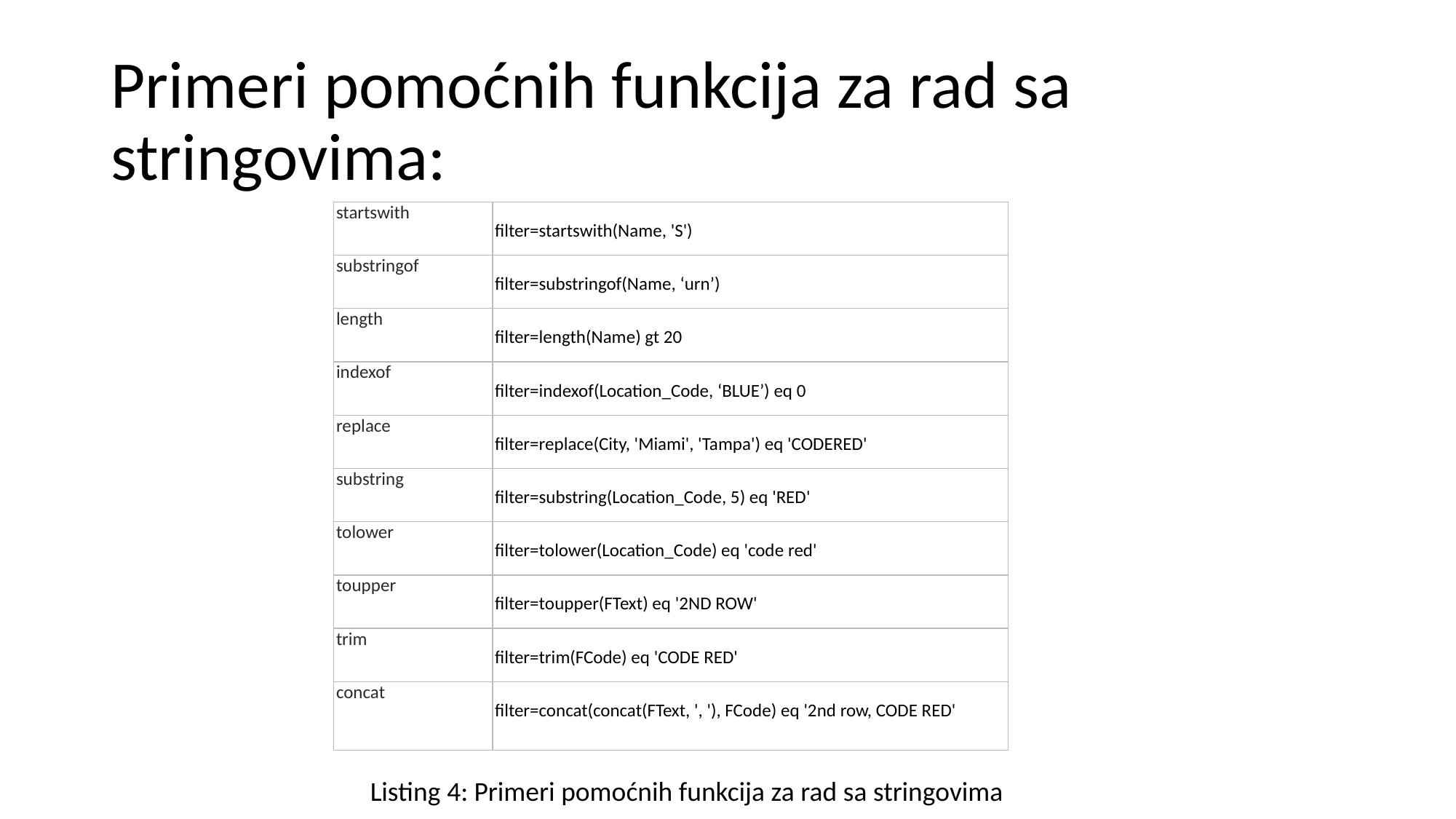

# Primeri pomoćnih funkcija za rad sa stringovima:
| startswith | filter=startswith(Name, 'S') |
| --- | --- |
| substringof | filter=substringof(Name, ‘urn’) |
| length | filter=length(Name) gt 20 |
| indexof | filter=indexof(Location\_Code, ‘BLUE’) eq 0 |
| replace | filter=replace(City, 'Miami', 'Tampa') eq 'CODERED' |
| substring | filter=substring(Location\_Code, 5) eq 'RED' |
| tolower | filter=tolower(Location\_Code) eq 'code red' |
| toupper | filter=toupper(FText) eq '2ND ROW' |
| trim | filter=trim(FCode) eq 'CODE RED' |
| concat | filter=concat(concat(FText, ', '), FCode) eq '2nd row, CODE RED' |
Listing 4: Primeri pomoćnih funkcija za rad sa stringovima